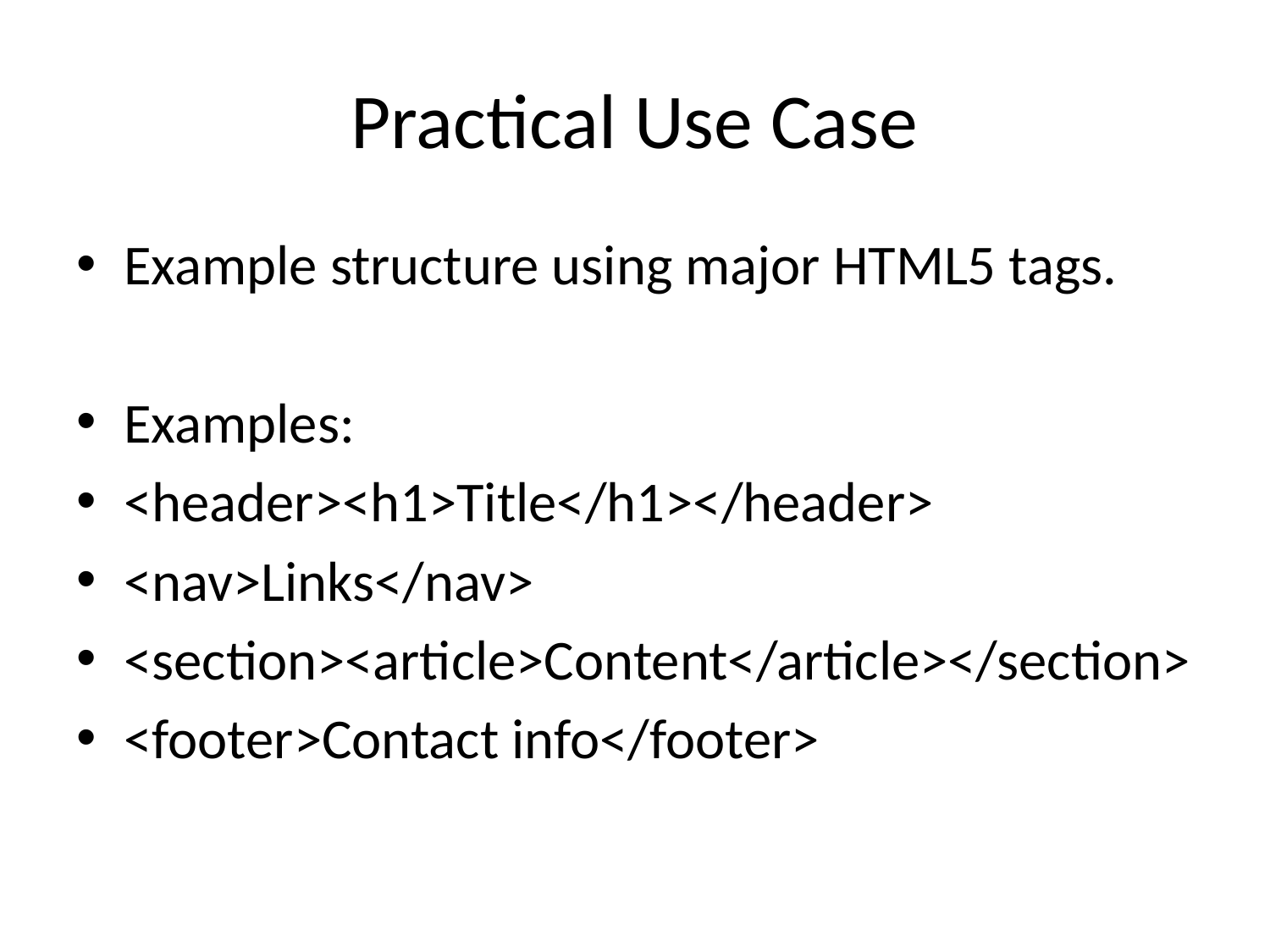

# Practical Use Case
Example structure using major HTML5 tags.

Examples:
<header><h1>Title</h1></header>
<nav>Links</nav>
<section><article>Content</article></section>
<footer>Contact info</footer>